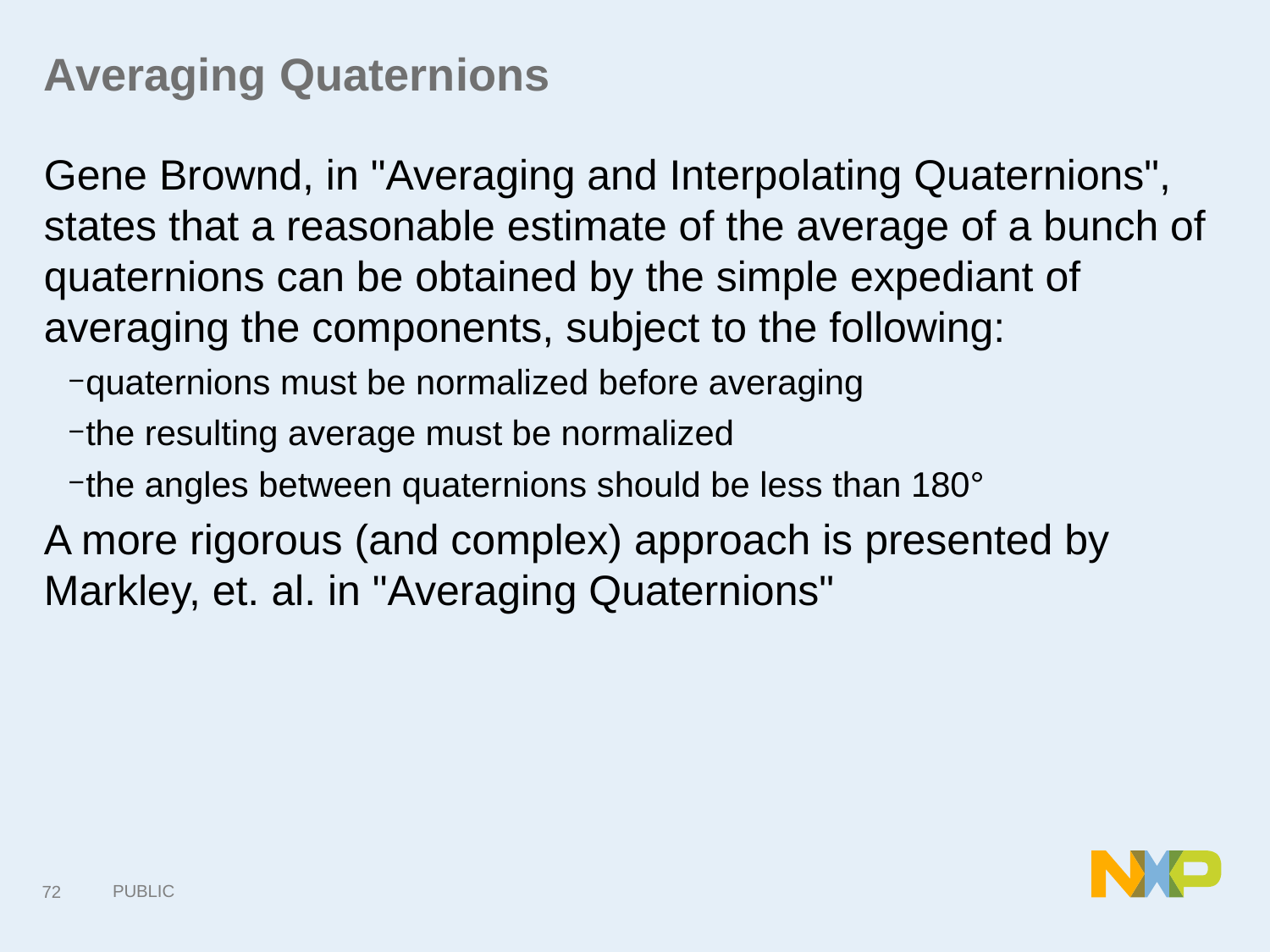

# Averaging Quaternions
Gene Brownd, in "Averaging and Interpolating Quaternions", states that a reasonable estimate of the average of a bunch of quaternions can be obtained by the simple expediant of averaging the components, subject to the following:
quaternions must be normalized before averaging
the resulting average must be normalized
the angles between quaternions should be less than 180°
A more rigorous (and complex) approach is presented by Markley, et. al. in "Averaging Quaternions"